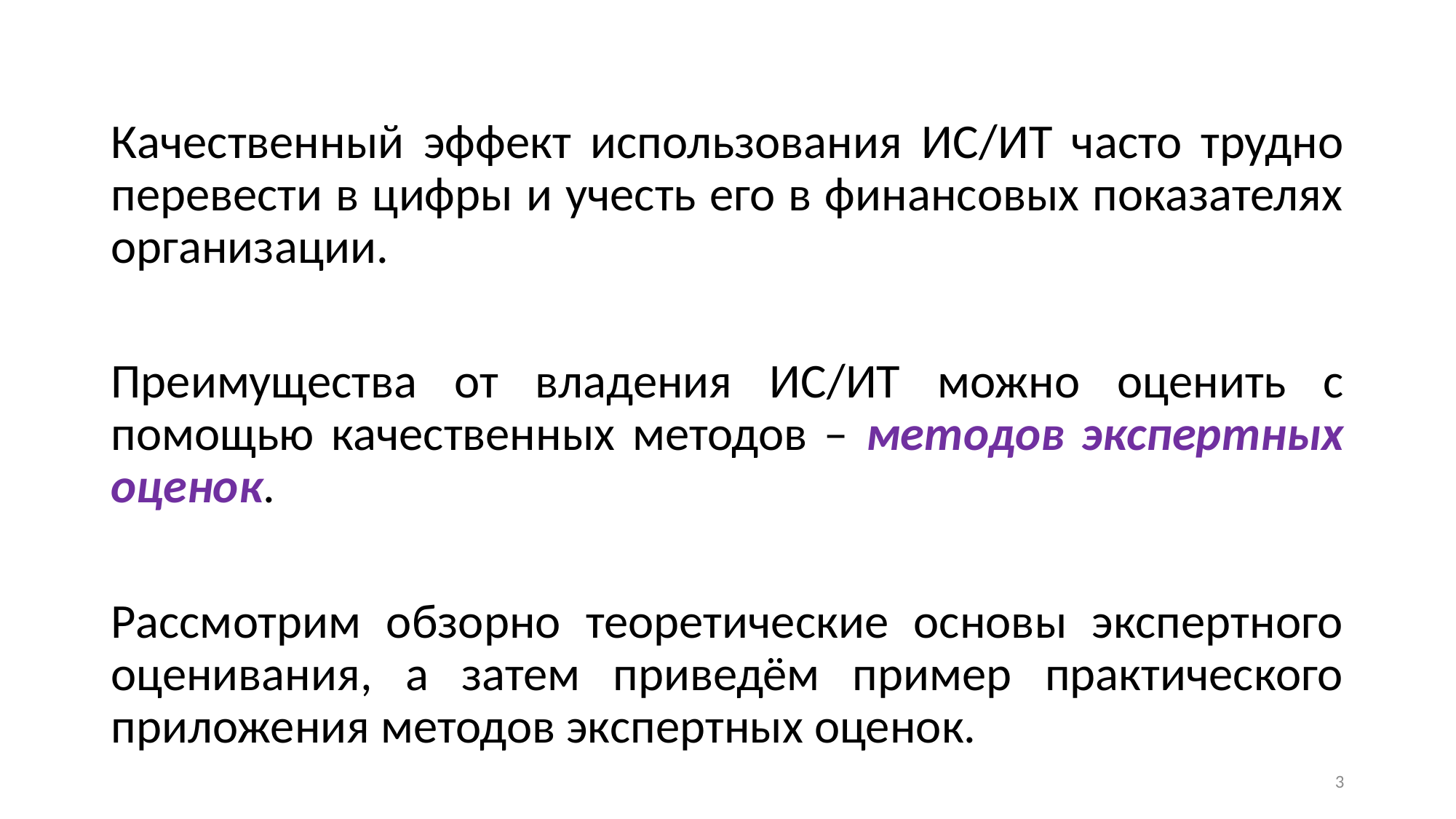

Качественный эффект использования ИС/ИТ часто трудно перевести в цифры и учесть его в финансовых показателях организации.

Преимущества от владения ИС/ИТ можно оценить с помощью качественных методов – методов экспертных оценок.

Рассмотрим обзорно теоретические основы экспертного оценивания, а затем приведём пример практического приложения методов экспертных оценок.
3